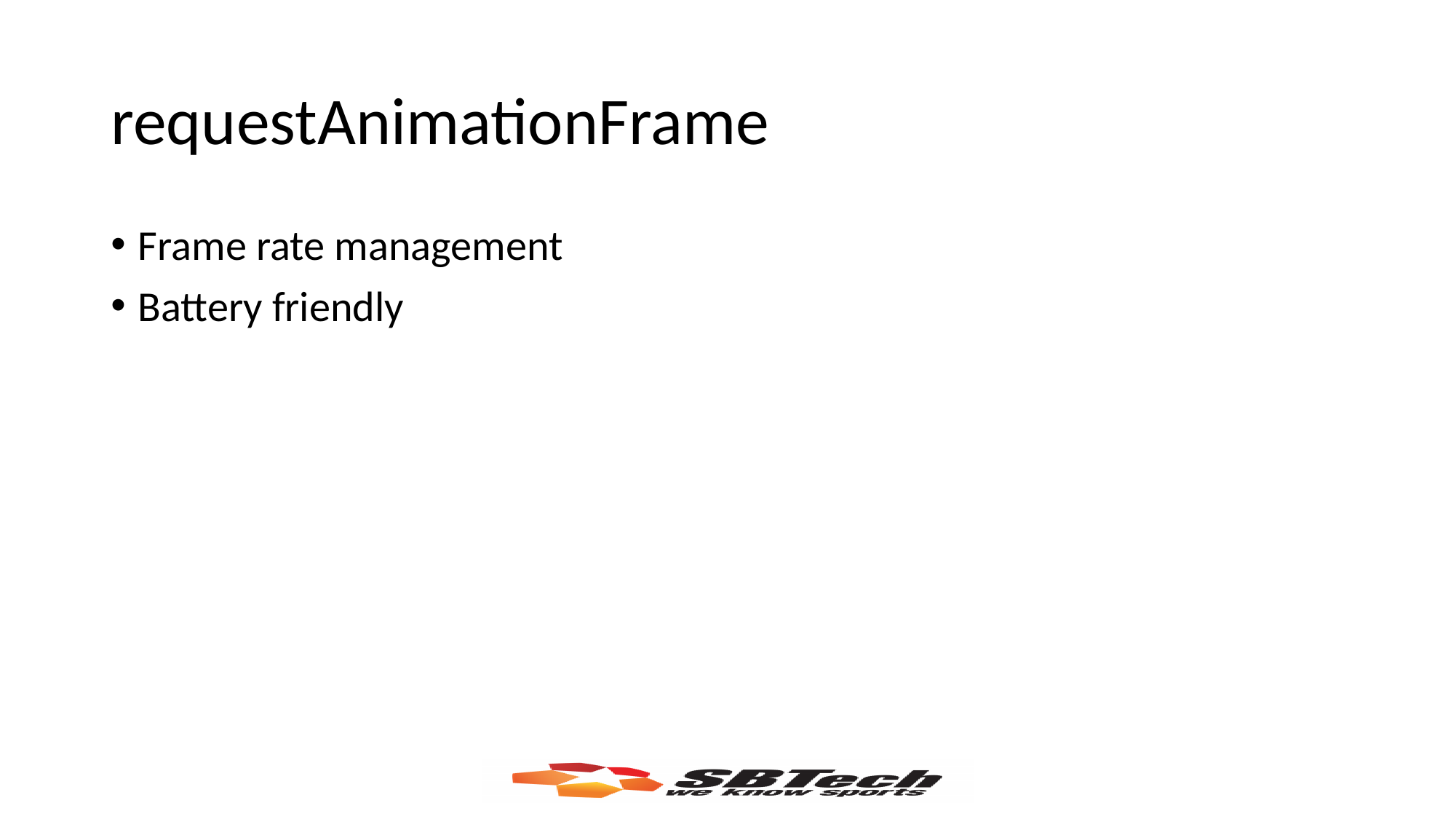

# requestAnimationFrame
Frame rate management
Battery friendly